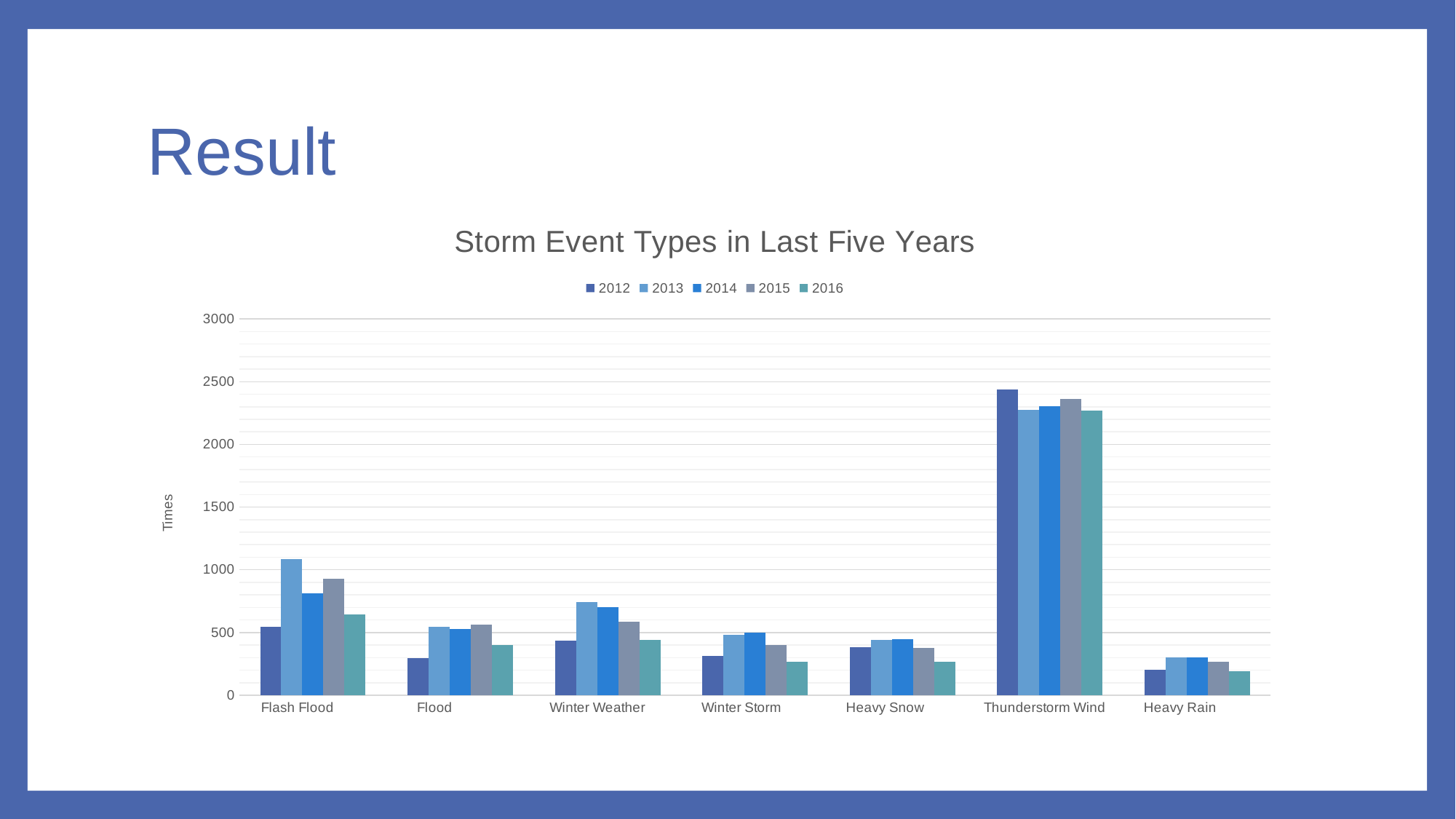

# Result

### Chart: Storm Event Types in Last Five Years

| Category | 2012 | 2013 | 2014 | 2015 | 2016 |
|---|---|---|---|---|---|
| Flash Flood          | 543.0 | 1086.0 | 811.0 | 927.0 | 646.0 |
| Flood                | 297.0 | 544.0 | 530.0 | 561.0 | 400.0 |
| Winter Weather       | 436.0 | 742.0 | 700.0 | 587.0 | 441.0 |
| Winter Storm         | 315.0 | 480.0 | 497.0 | 402.0 | 268.0 |
| Heavy Snow           | 385.0 | 441.0 | 449.0 | 379.0 | 265.0 |
| Thunderstorm Wind    | 2440.0 | 2274.0 | 2303.0 | 2365.0 | 2268.0 |
| Heavy Rain           | 203.0 | 303.0 | 304.0 | 266.0 | 190.0 |